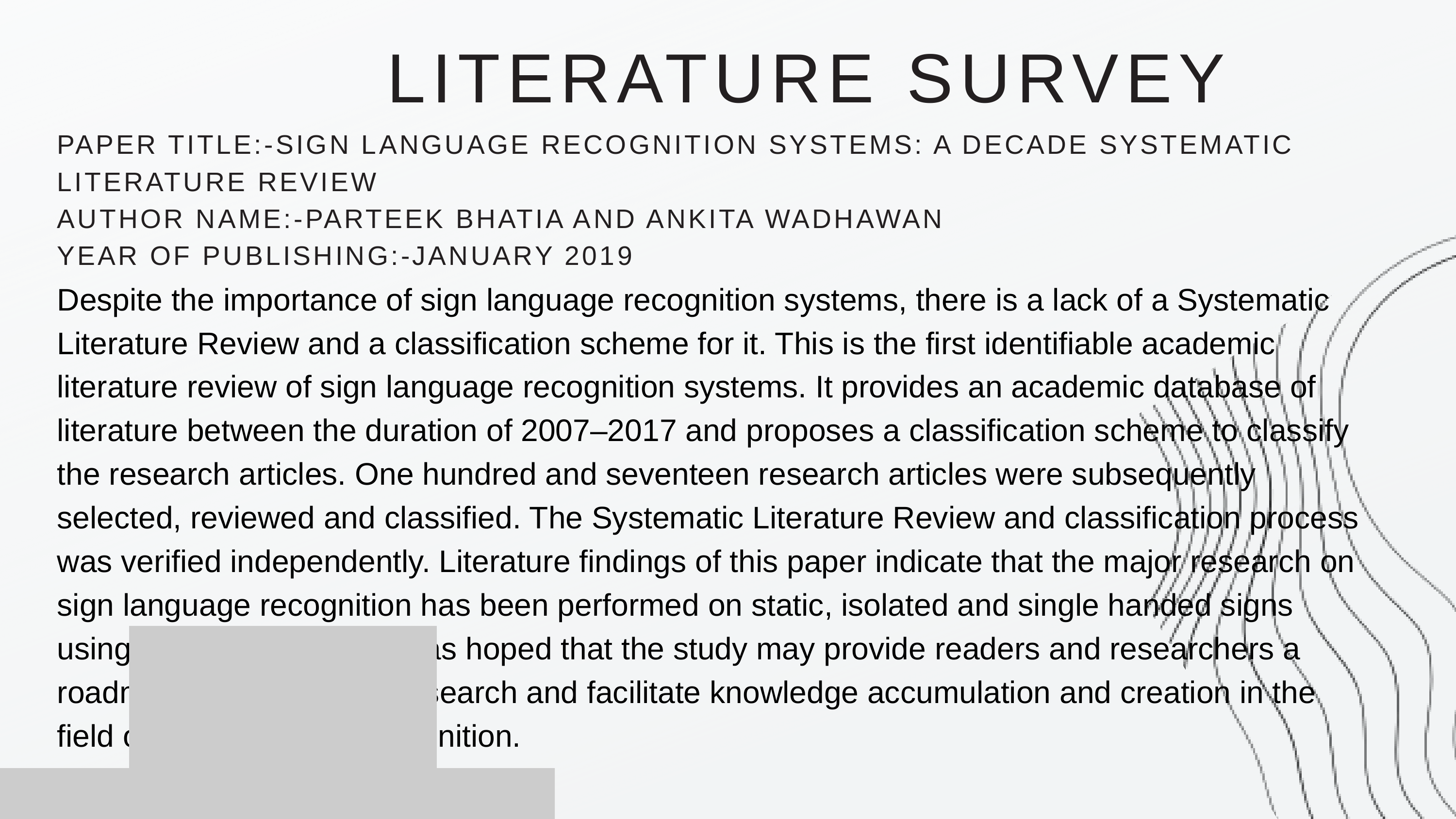

LITERATURE SURVEY
PAPER TITLE:-SIGN LANGUAGE RECOGNITION SYSTEMS: A DECADE SYSTEMATIC LITERATURE REVIEW
AUTHOR NAME:-PARTEEK BHATIA AND ANKITA WADHAWAN
YEAR OF PUBLISHING:-JANUARY 2019

Despite the importance of sign language recognition systems, there is a lack of a Systematic Literature Review and a classification scheme for it. This is the first identifiable academic literature review of sign language recognition systems. It provides an academic database of literature between the duration of 2007–2017 and proposes a classification scheme to classify the research articles. One hundred and seventeen research articles were subsequently selected, reviewed and classified. The Systematic Literature Review and classification process was verified independently. Literature findings of this paper indicate that the major research on sign language recognition has been performed on static, isolated and single handed signs using camera. Overall, it was hoped that the study may provide readers and researchers a roadmap to guide future research and facilitate knowledge accumulation and creation in the field of sign language recognition.